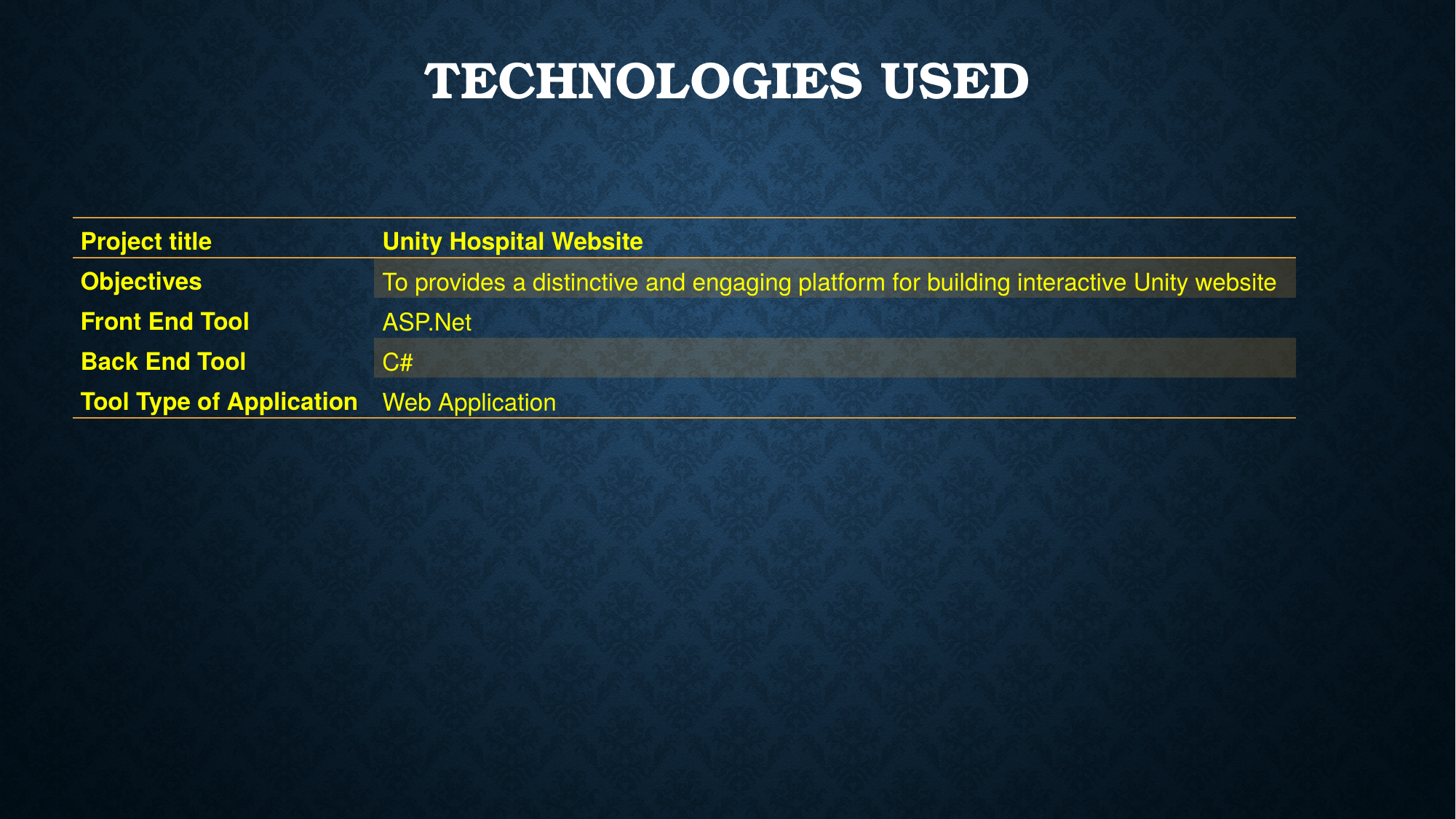

# Technologies used
| Project title | Unity Hospital Website |
| --- | --- |
| Objectives | To provides a distinctive and engaging platform for building interactive Unity website |
| Front End Tool | ASP.Net |
| Back End Tool | C# |
| Tool Type of Application | Web Application |